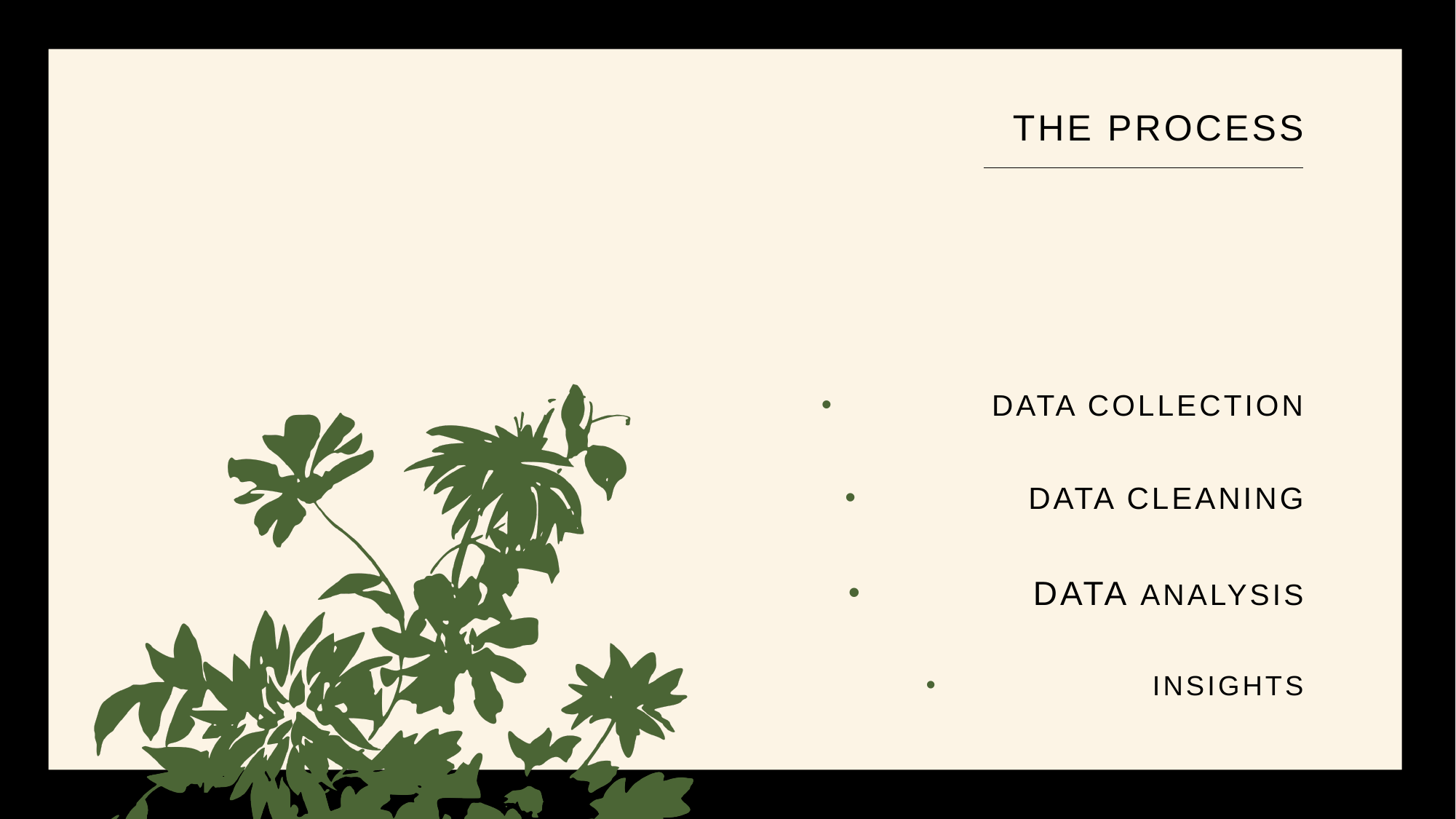

# The Process
Data Collection

Data Cleaning

Data Analysis

Insights